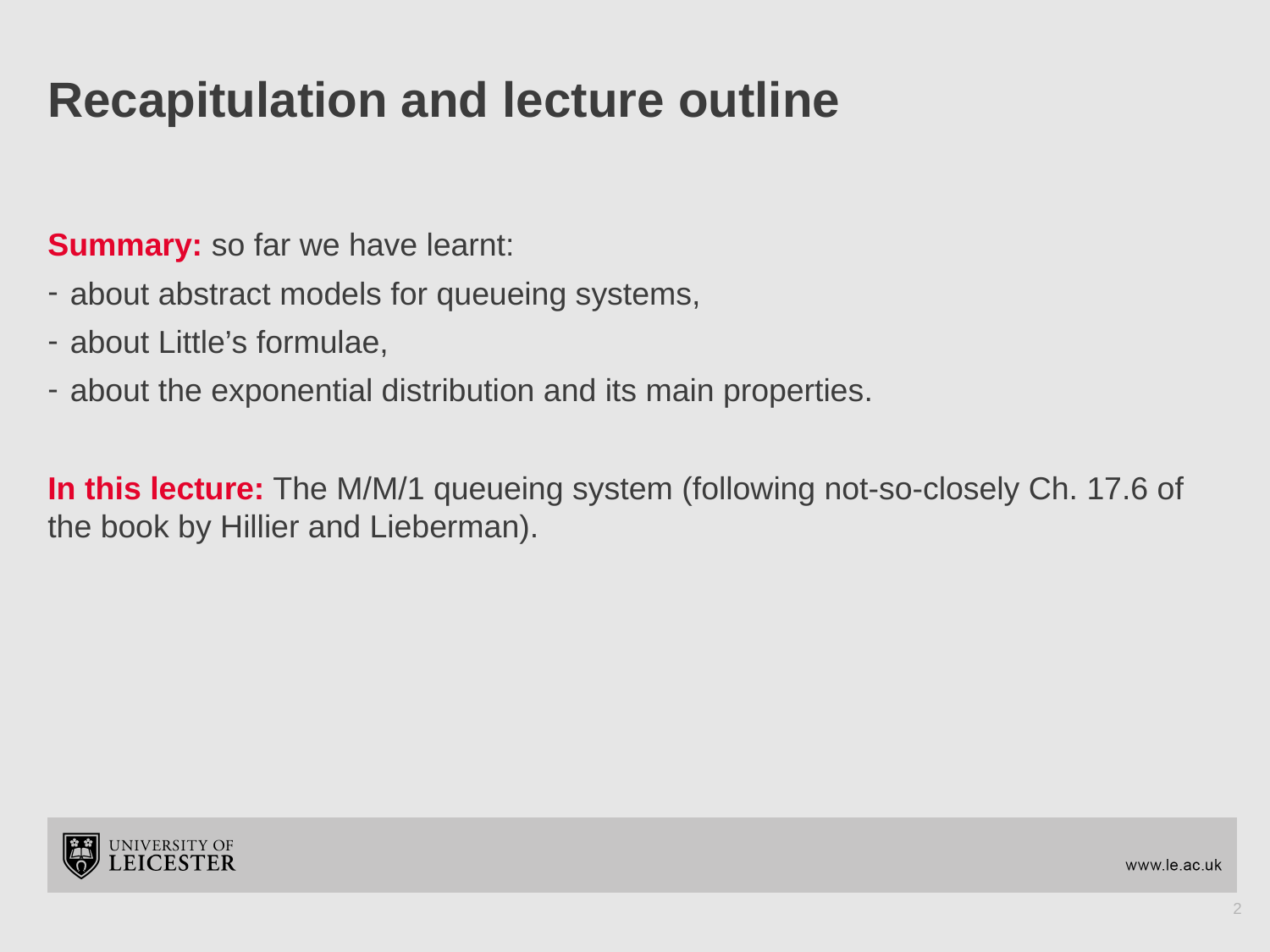

# Recapitulation and lecture outline

Summary: so far we have learnt:
about abstract models for queueing systems,
about Little’s formulae,
about the exponential distribution and its main properties.

In this lecture: The M/M/1 queueing system (following not-so-closely Ch. 17.6 of the book by Hillier and Lieberman).
2